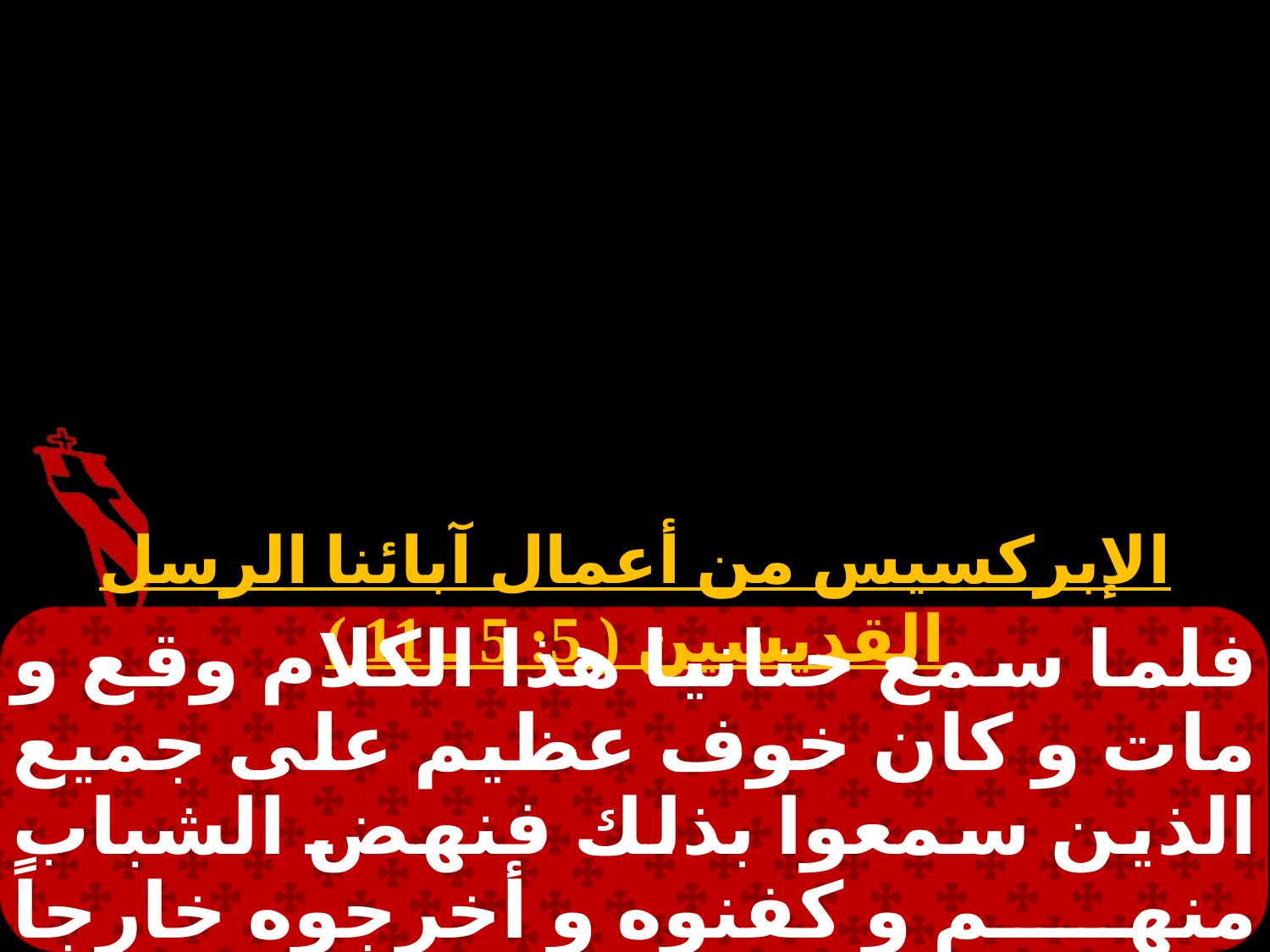

الإبركسيس من أعمال آبائنا الرسل القديسين ( 5: 5 ـ 11 )
فلما سمع حنانيا هذا الكلام وقع و مات و كان خوف عظيم على جميع الذين سمعوا بذلك فنهض الشباب منهم و كفنوه و أخرجوه خارجاً فدفنوه. و من بعد ذلك بثلاث ساعات دخلت امرأته من غير أن تعلم